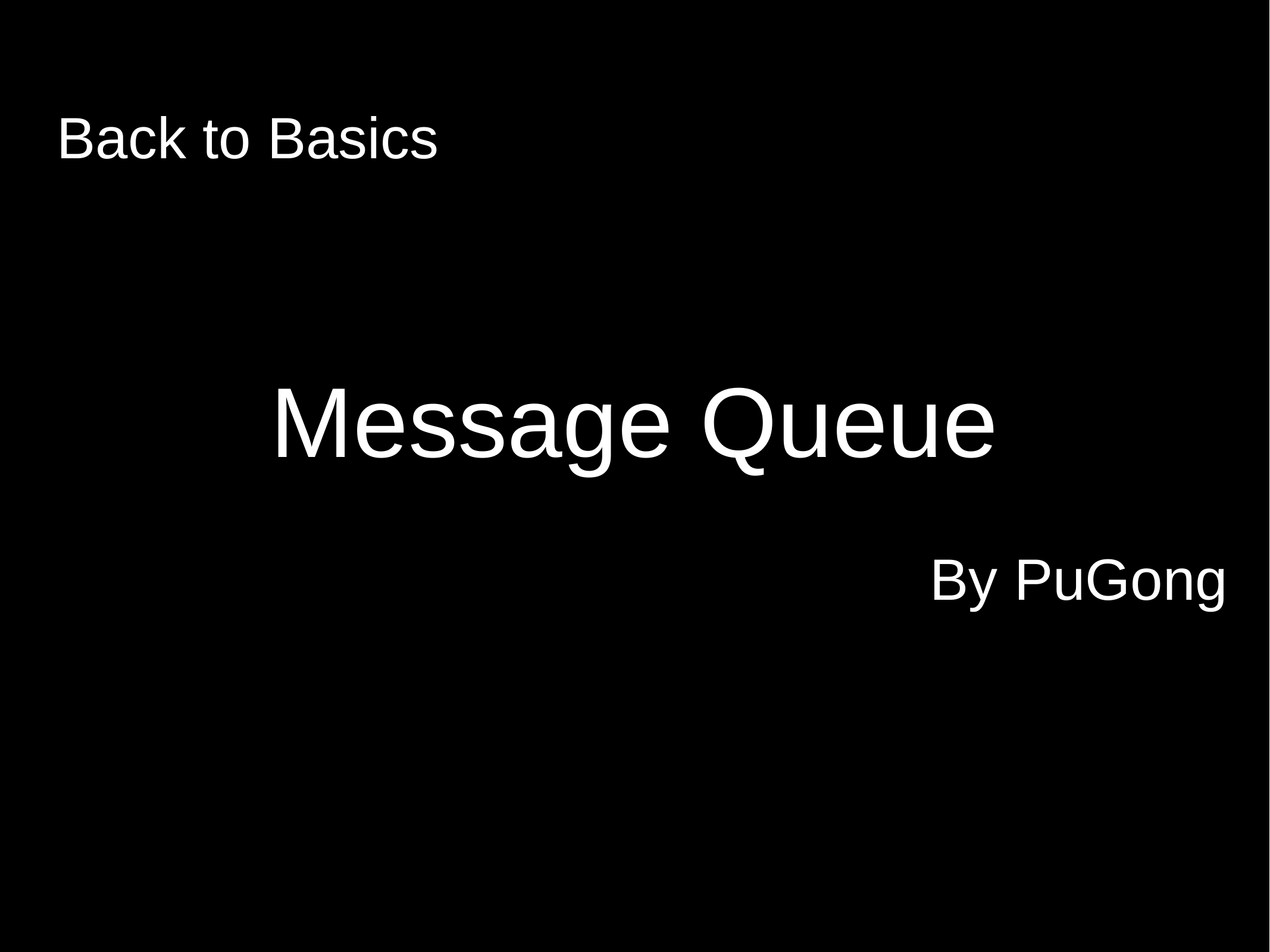

Back to Basics
# Message Queue
By PuGong